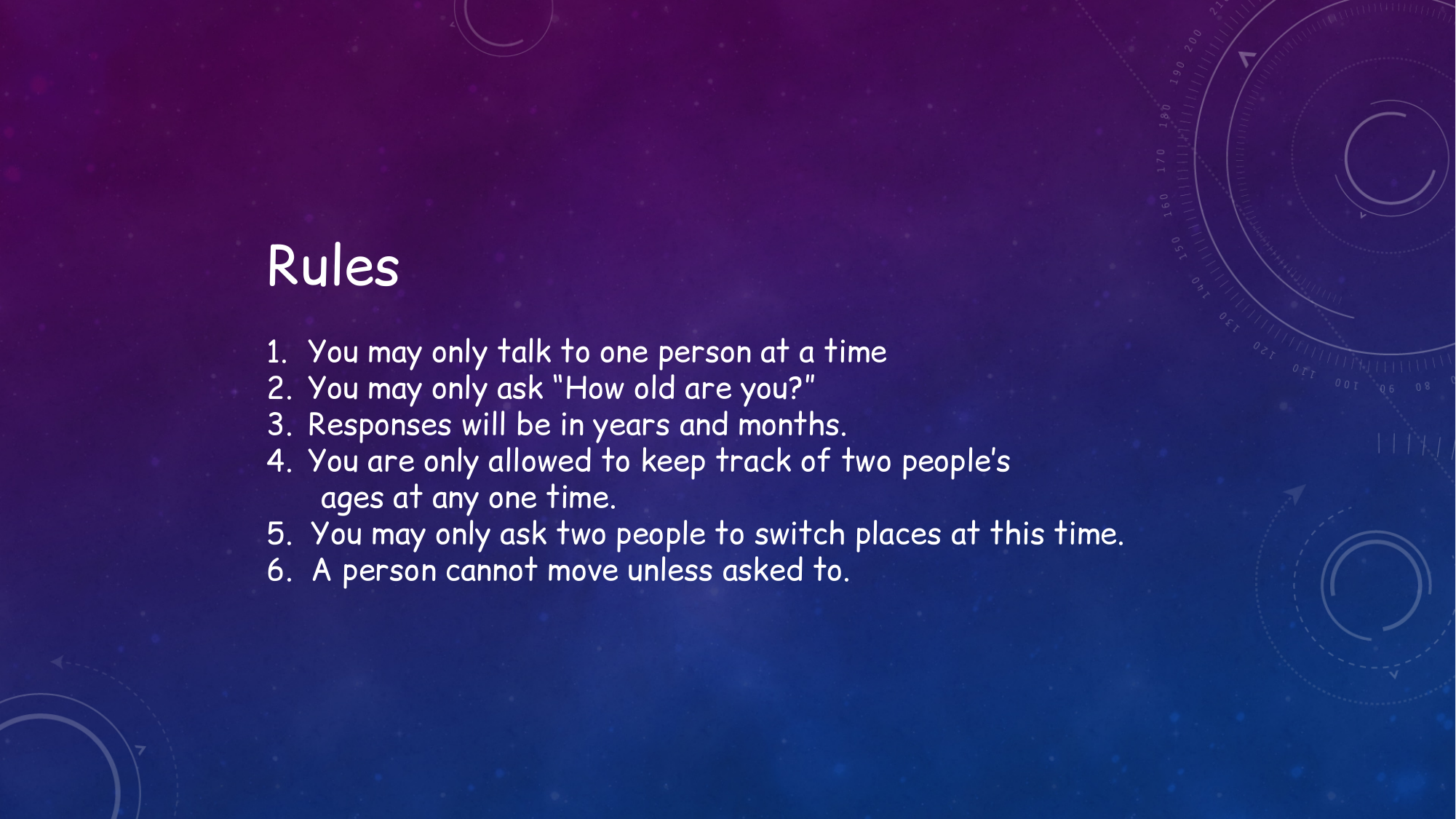

Rules

You may only talk to one person at a time
You may only ask “How old are you?”
Responses will be in years and months.
You are only allowed to keep track of two people’s
      ages at any one time.
5.  You may only ask two people to switch places at this time.
6.  A person cannot move unless asked to.